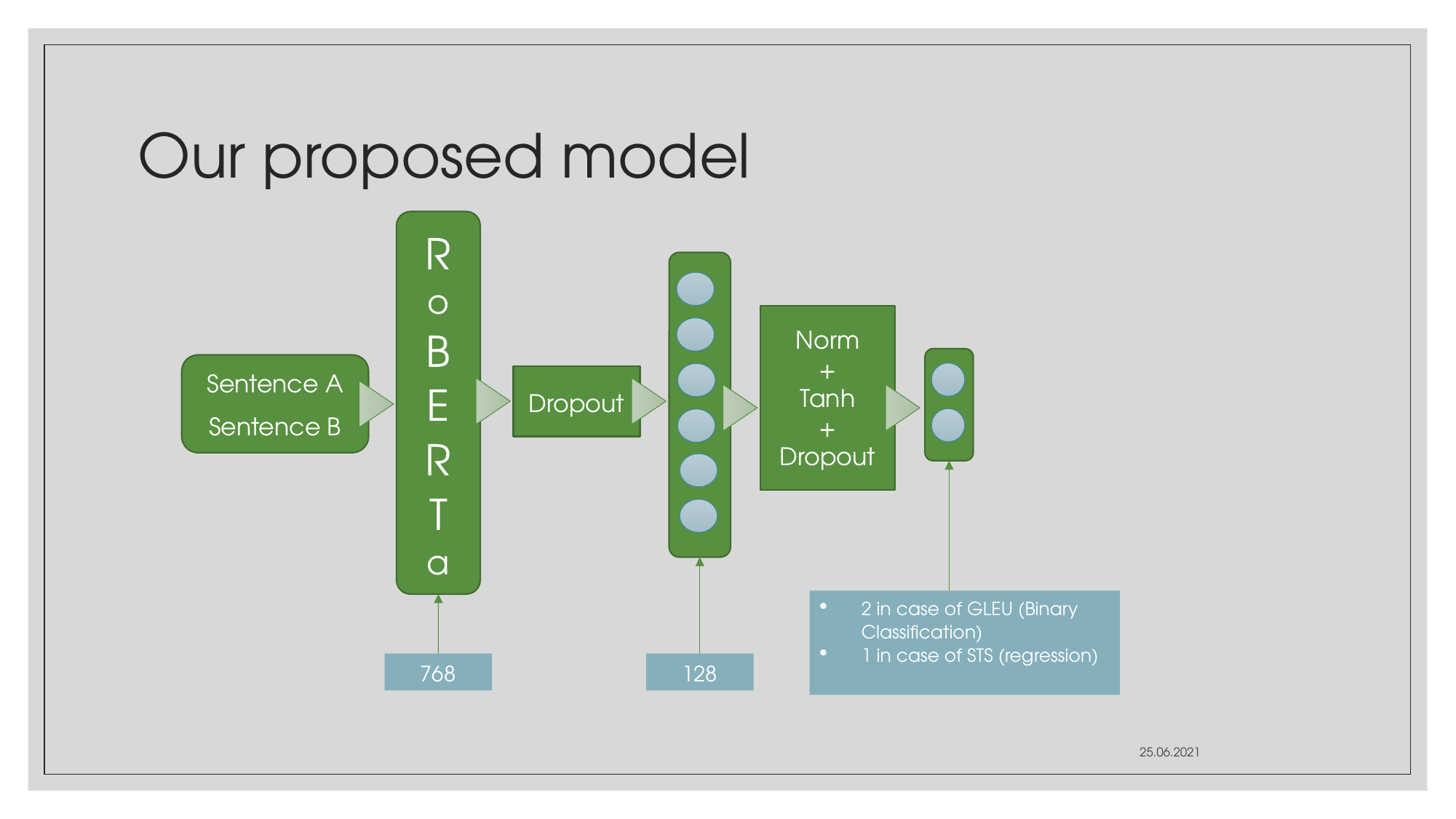

# Our proposed model
R
o
B
E
R
T
a

2 in case of GLEU (Binary Classification)
1 in case of STS (regression)
128
Norm
+
Tanh
+
Dropout
Dropout

Sentence A
Sentence B

768

25.06.2021